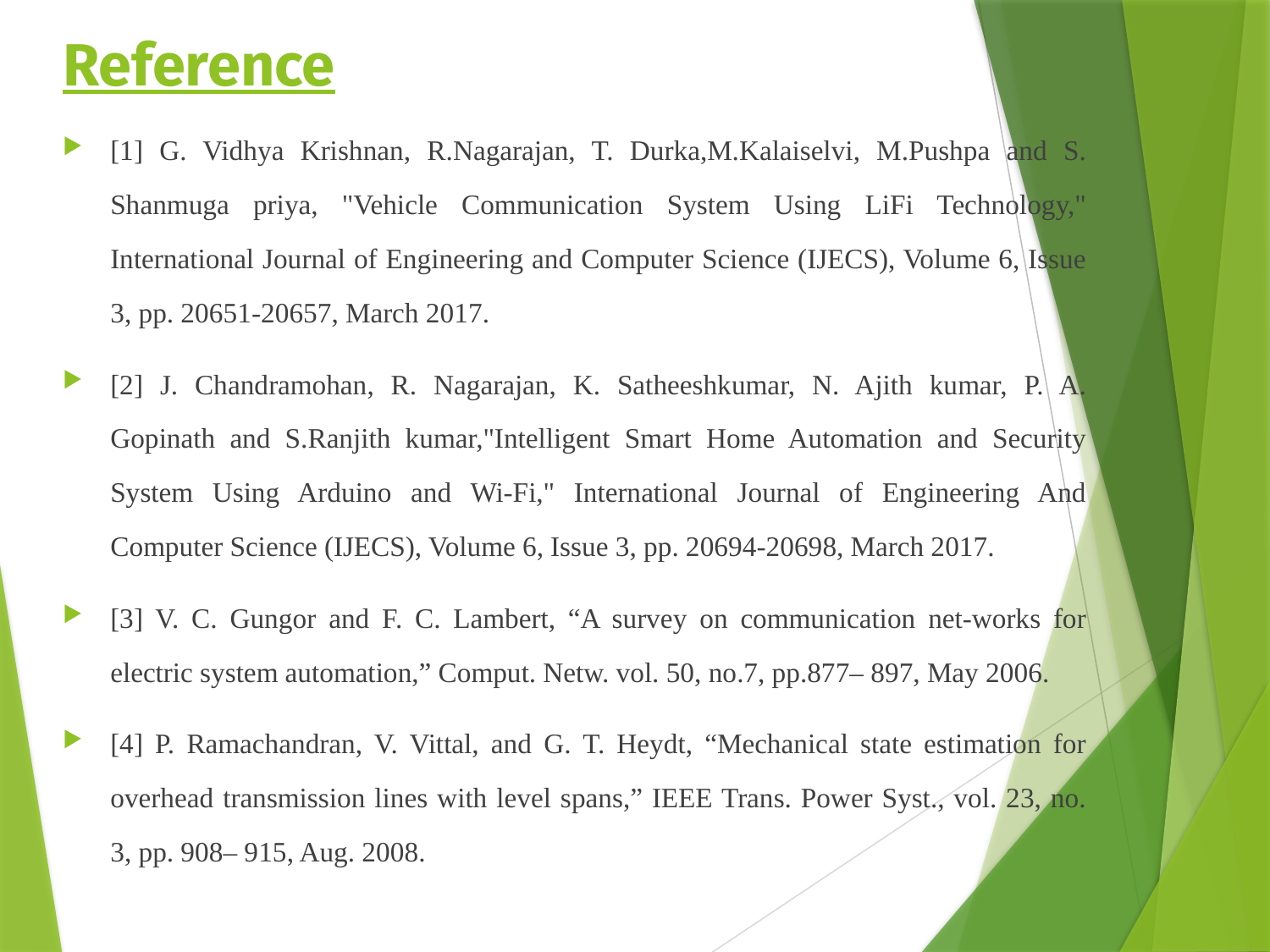

# Reference
[1] G. Vidhya Krishnan, R.Nagarajan, T. Durka,M.Kalaiselvi, M.Pushpa and S. Shanmuga priya, "Vehicle Communication System Using LiFi Technology," International Journal of Engineering and Computer Science (IJECS), Volume 6, Issue 3, pp. 20651-20657, March 2017.
[2] J. Chandramohan, R. Nagarajan, K. Satheeshkumar, N. Ajith kumar, P. A. Gopinath and S.Ranjith kumar,"Intelligent Smart Home Automation and Security System Using Arduino and Wi-Fi," International Journal of Engineering And Computer Science (IJECS), Volume 6, Issue 3, pp. 20694-20698, March 2017.
[3] V. C. Gungor and F. C. Lambert, “A survey on communication net-works for electric system automation,” Comput. Netw. vol. 50, no.7, pp.877– 897, May 2006.
[4] P. Ramachandran, V. Vittal, and G. T. Heydt, “Mechanical state estimation for overhead transmission lines with level spans,” IEEE Trans. Power Syst., vol. 23, no. 3, pp. 908– 915, Aug. 2008.